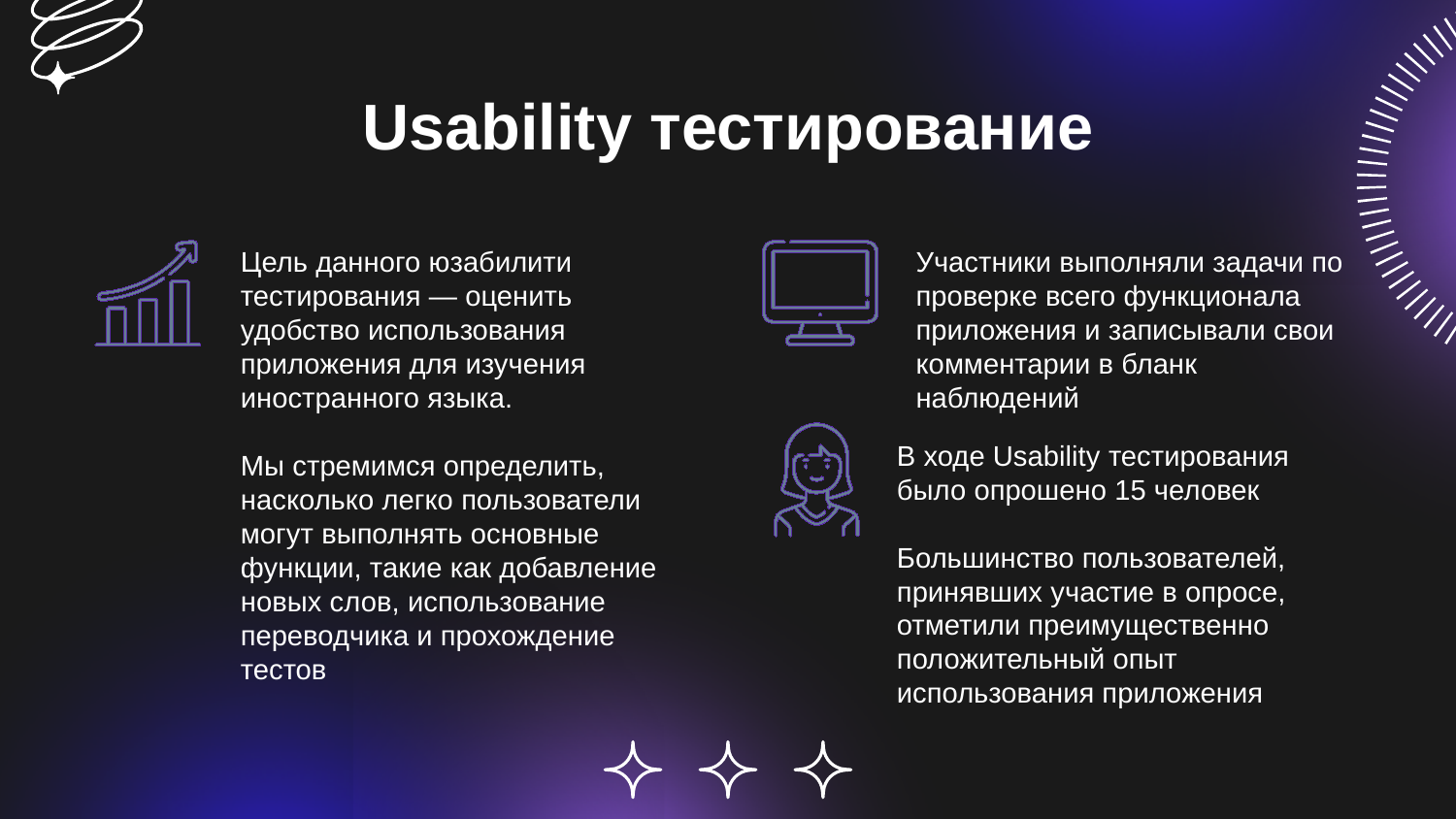

# Usability тестирование
Цель данного юзабилити тестирования — оценить удобство использования приложения для изучения иностранного языка.

Мы стремимся определить, насколько легко пользователи могут выполнять основные функции, такие как добавление новых слов, использование переводчика и прохождение тестов
Участники выполняли задачи по проверке всего функционала приложения и записывали свои комментарии в бланк наблюдений

В ходе Usability тестирования было опрошено 15 человек

Большинство пользователей, принявших участие в опросе, отметили преимущественно положительный опыт использования приложения